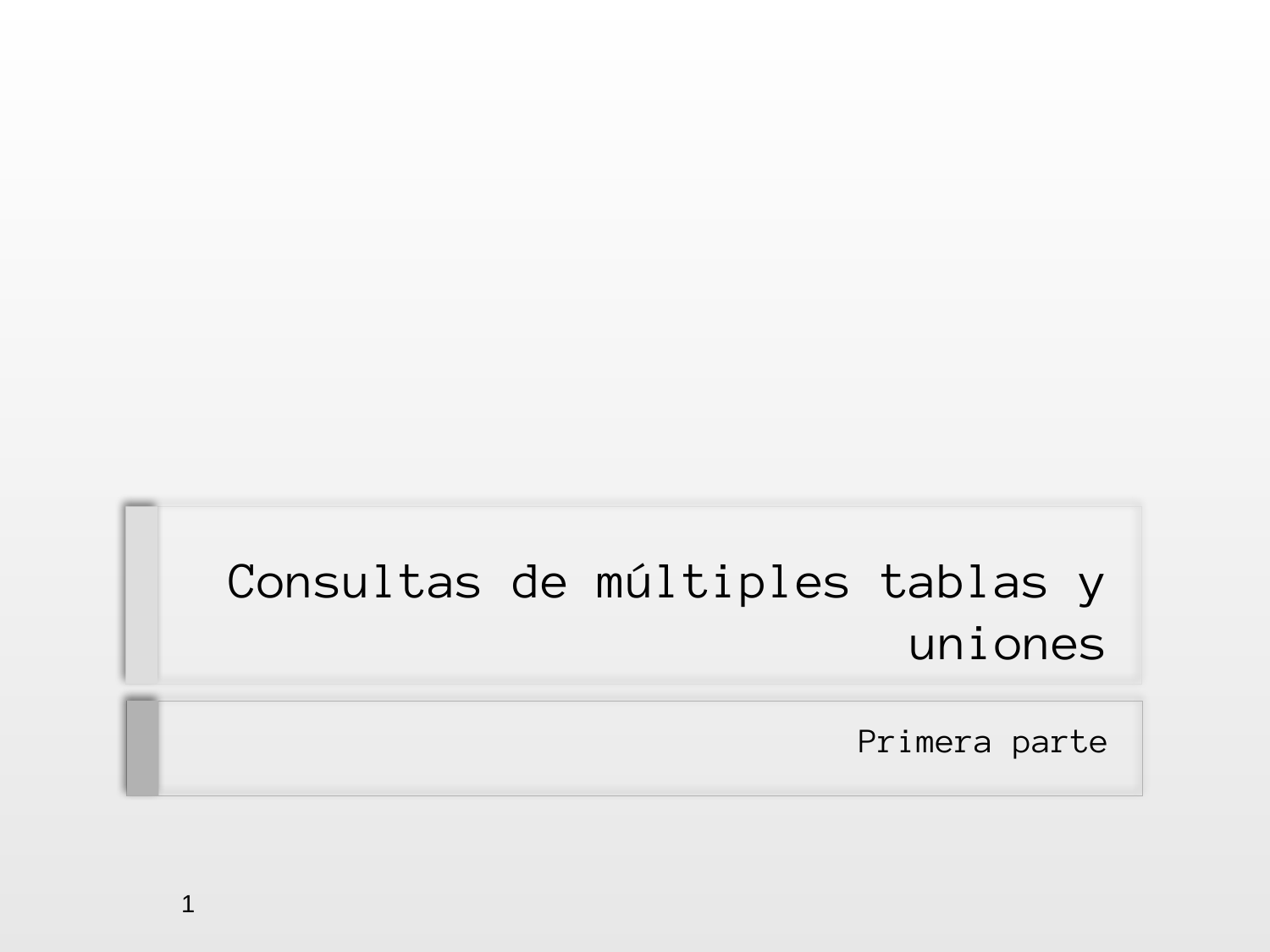

# Consultas de múltiples tablas y uniones
Primera parte
1